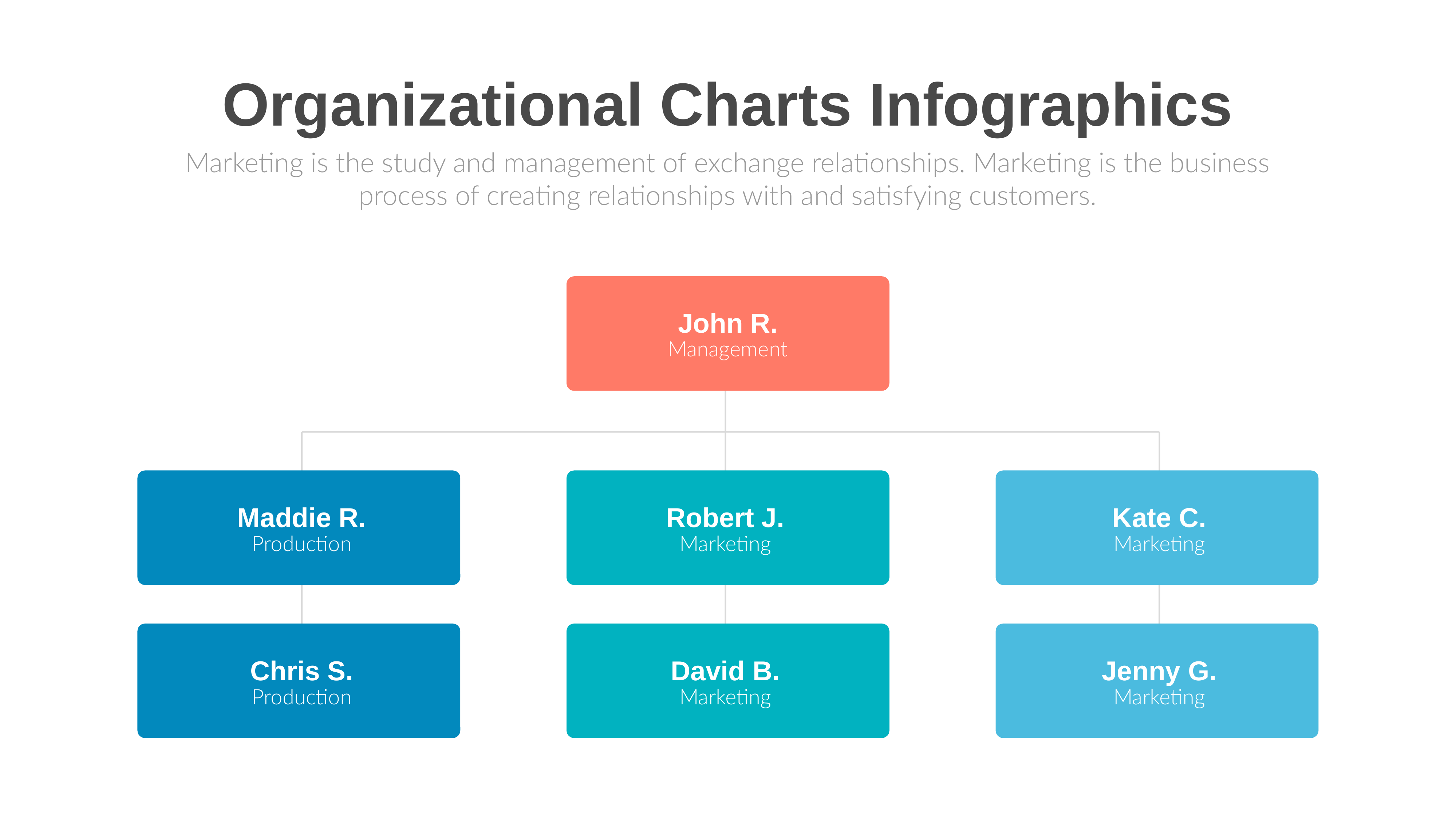

Organizational Charts Infographics
Marketing is the study and management of exchange relationships. Marketing is the business process of creating relationships with and satisfying customers.

John R.
Management

Maddie R.
Production
Robert J.
Marketing
Kate C.
Marketing

Chris S.
Production
David B.
Marketing
Jenny G.
Marketing